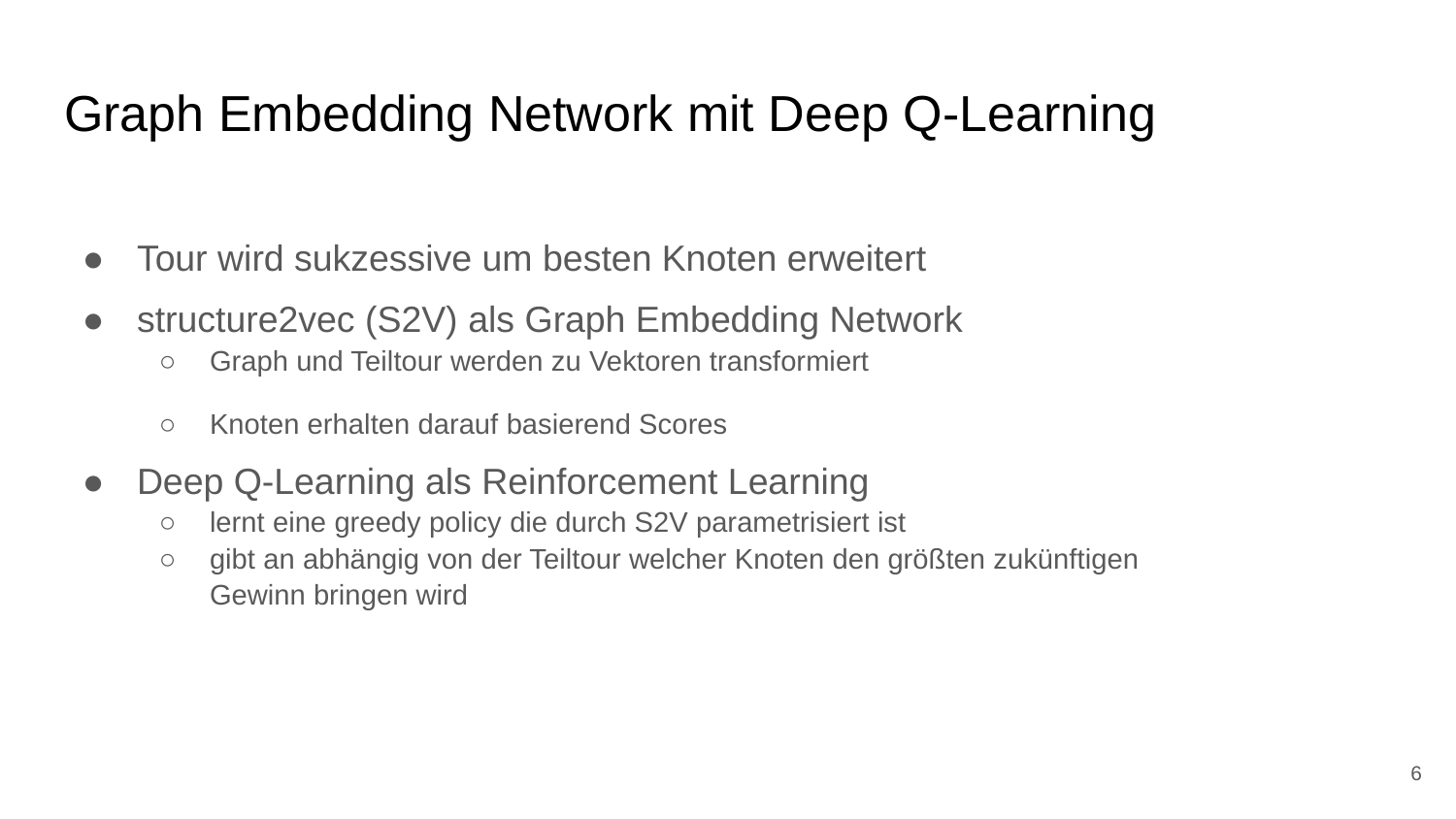

# Graph Embedding Network mit Deep Q-Learning
Tour wird sukzessive um besten Knoten erweitert
structure2vec (S2V) als Graph Embedding Network
Graph und Teiltour werden zu Vektoren transformiert
Knoten erhalten darauf basierend Scores
Deep Q-Learning als Reinforcement Learning
lernt eine greedy policy die durch S2V parametrisiert ist
gibt an abhängig von der Teiltour welcher Knoten den größten zukünftigen
Gewinn bringen wird
6